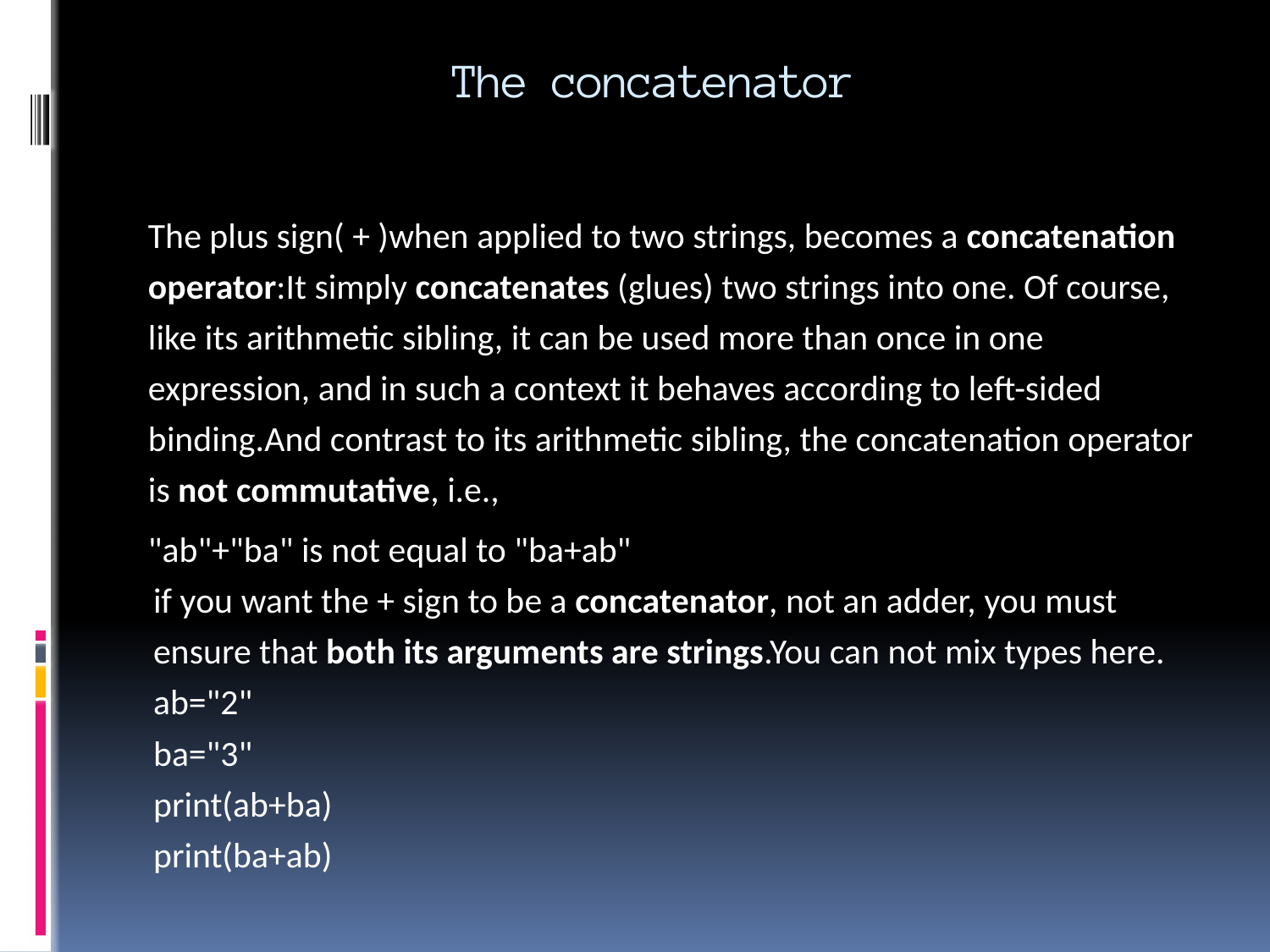

# The concatenator
The plus sign( + )when applied to two strings, becomes a concatenation operator:It simply concatenates (glues) two strings into one. Of course, like its arithmetic sibling, it can be used more than once in one expression, and in such a context it behaves according to left-sided binding.And contrast to its arithmetic sibling, the concatenation operator is not commutative, i.e.,
"ab"+"ba" is not equal to "ba+ab"
if you want the + sign to be a concatenator, not an adder, you must ensure that both its arguments are strings.You can not mix types here.
ab="2"
ba="3"
print(ab+ba)
print(ba+ab)